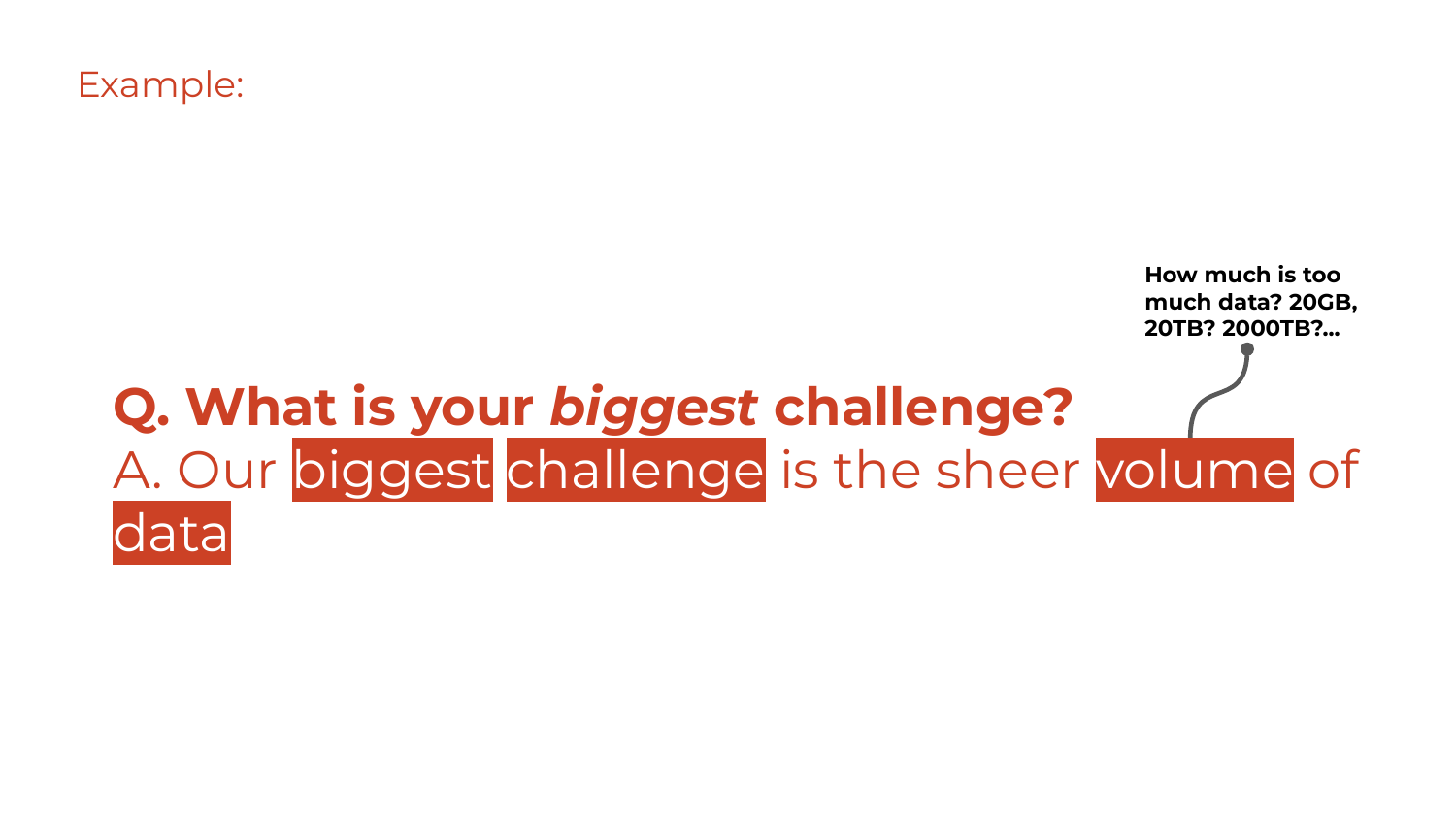

# Example:
How much is too much data? 20GB, 20TB? 2000TB?...
Q. What is your biggest challenge?
A. Our biggest challenge is the sheer volume of data